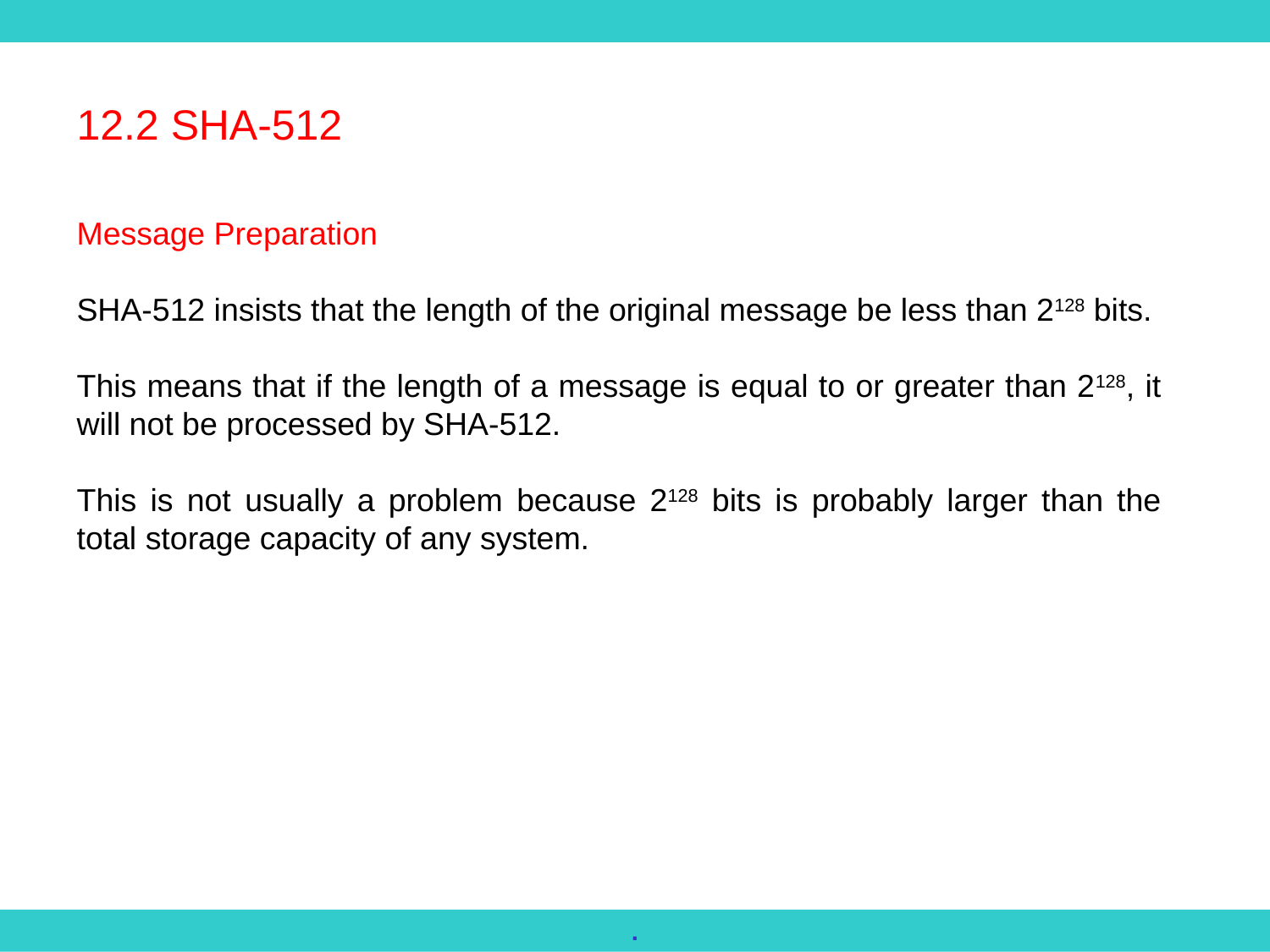

12.2 SHA-512
Message Preparation

SHA-512 insists that the length of the original message be less than 2128 bits.

This means that if the length of a message is equal to or greater than 2128, it will not be processed by SHA-512.

This is not usually a problem because 2128 bits is probably larger than the total storage capacity of any system.
.